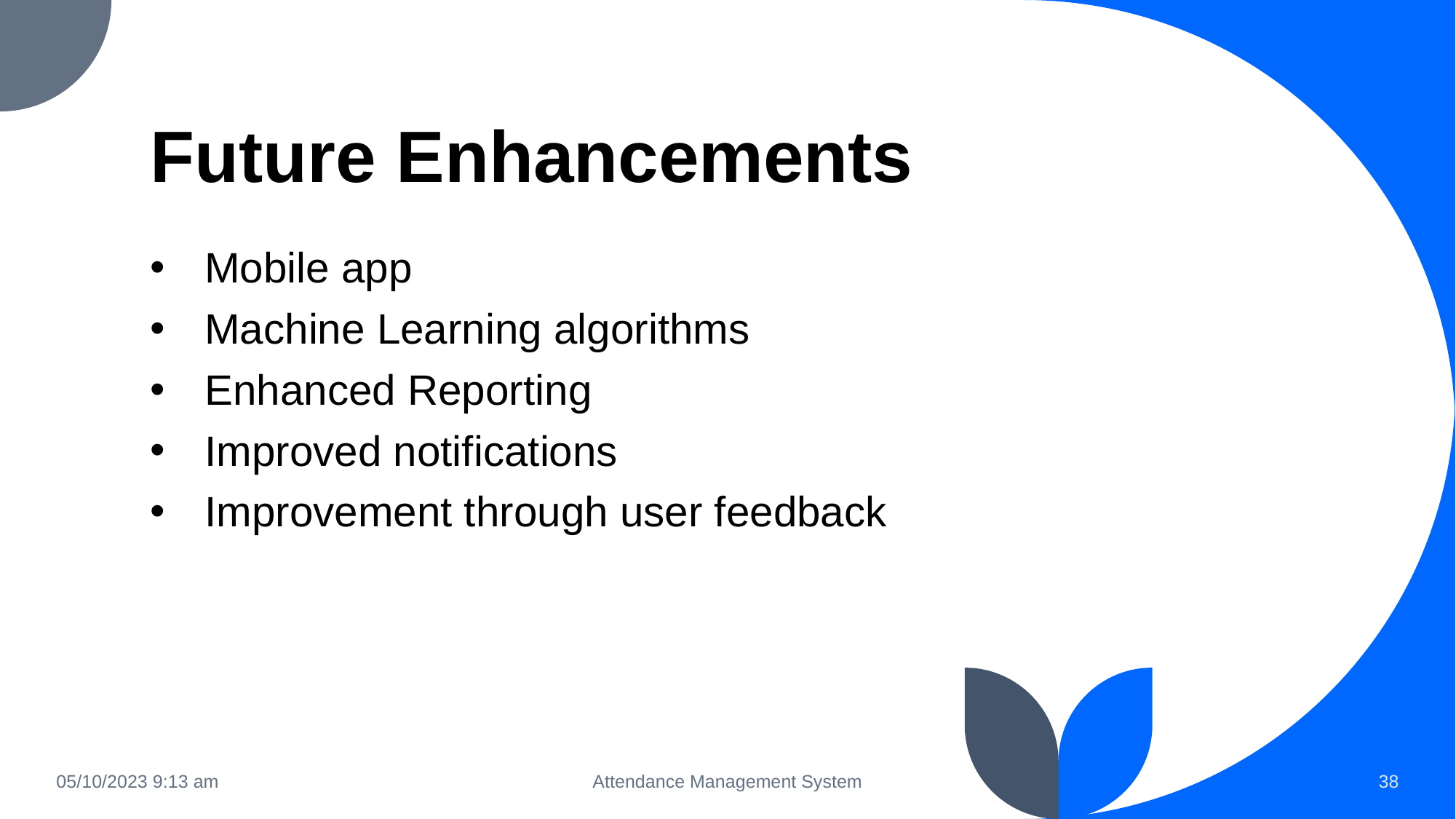

# Future Enhancements
Mobile app
Machine Learning algorithms
Enhanced Reporting
Improved notifications
Improvement through user feedback
05/10/2023 9:13 am
Attendance Management System
38